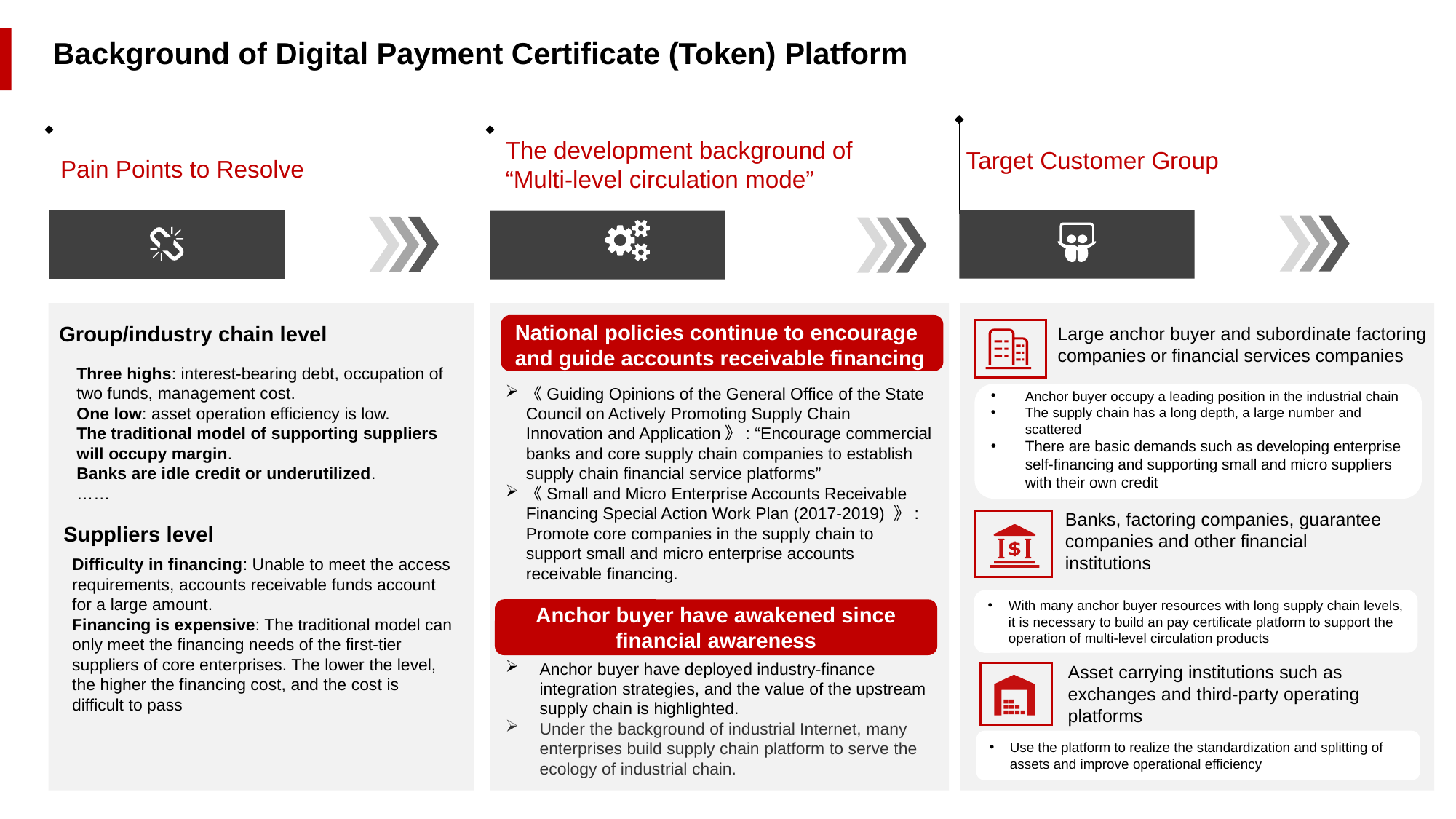

Background of Digital Payment Certificate (Token) Platform
The development background of “Multi-level circulation mode”
Target Customer Group
Pain Points to Resolve

National policies continue to encourage and guide accounts receivable financing
Group/industry chain level

Large anchor buyer and subordinate factoring companies or financial services companies

Three highs: interest-bearing debt, occupation of two funds, management cost.
One low: asset operation efficiency is low.
The traditional model of supporting suppliers will occupy margin.
Banks are idle credit or underutilized.
……

《Guiding Opinions of the General Office of the State Council on Actively Promoting Supply Chain Innovation and Application》: “Encourage commercial banks and core supply chain companies to establish supply chain financial service platforms”
《Small and Micro Enterprise Accounts Receivable Financing Special Action Work Plan (2017-2019) 》: Promote core companies in the supply chain to support small and micro enterprise accounts receivable financing.

Anchor buyer occupy a leading position in the industrial chain
The supply chain has a long depth, a large number and scattered
There are basic demands such as developing enterprise self-financing and supporting small and micro suppliers with their own credit

Banks, factoring companies, guarantee companies and other financial institutions

Suppliers level

Difficulty in financing: Unable to meet the access requirements, accounts receivable funds account for a large amount.
Financing is expensive: The traditional model can only meet the financing needs of the first-tier suppliers of core enterprises. The lower the level, the higher the financing cost, and the cost is difficult to pass
With many anchor buyer resources with long supply chain levels, it is necessary to build an pay certificate platform to support the operation of multi-level circulation products
Anchor buyer have awakened since financial awareness
Anchor buyer have deployed industry-finance integration strategies, and the value of the upstream supply chain is highlighted.
Under the background of industrial Internet, many enterprises build supply chain platform to serve the ecology of industrial chain.
Asset carrying institutions such as exchanges and third-party operating platforms

Use the platform to realize the standardization and splitting of assets and improve operational efficiency
INTERNAL